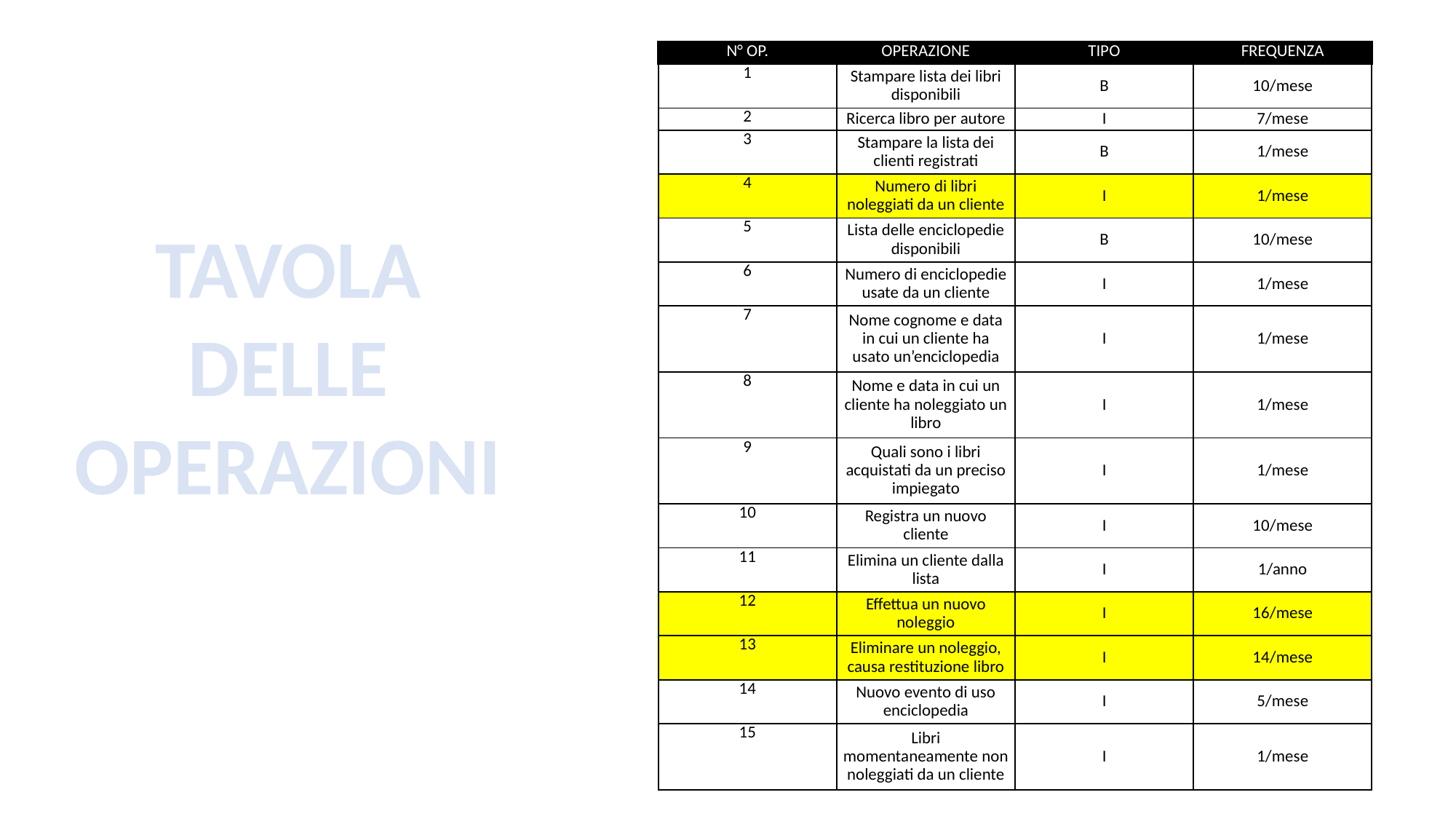

| N° OP. | OPERAZIONE | TIPO | FREQUENZA |
| --- | --- | --- | --- |
| 1 | Stampare lista dei libri disponibili | B | 10/mese |
| 2 | Ricerca libro per autore | I | 7/mese |
| 3 | Stampare la lista dei clienti registrati | B | 1/mese |
| 4 | Numero di libri noleggiati da un cliente | I | 1/mese |
| 5 | Lista delle enciclopedie disponibili | B | 10/mese |
| 6 | Numero di enciclopedie usate da un cliente | I | 1/mese |
| 7 | Nome cognome e data in cui un cliente ha usato un’enciclopedia | I | 1/mese |
| 8 | Nome e data in cui un cliente ha noleggiato un libro | I | 1/mese |
| 9 | Quali sono i libri acquistati da un preciso impiegato | I | 1/mese |
| 10 | Registra un nuovo cliente | I | 10/mese |
| 11 | Elimina un cliente dalla lista | I | 1/anno |
| 12 | Effettua un nuovo noleggio | I | 16/mese |
| 13 | Eliminare un noleggio, causa restituzione libro | I | 14/mese |
| 14 | Nuovo evento di uso enciclopedia | I | 5/mese |
| 15 | Libri momentaneamente non noleggiati da un cliente | I | 1/mese |
TAVOLA DELLE OPERAZIONI